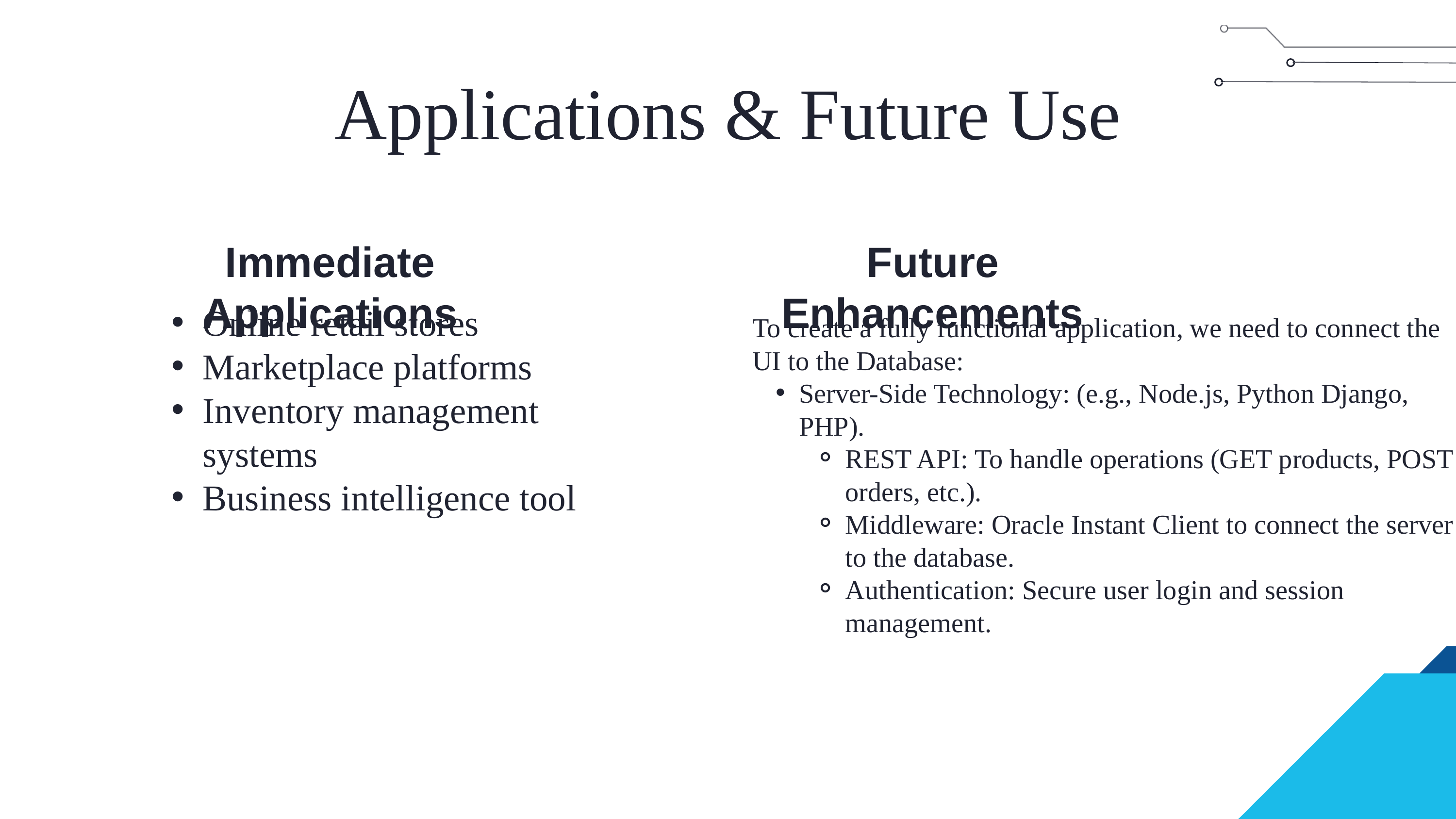

Applications & Future Use

Immediate Applications
Future Enhancements
Online retail stores
Marketplace platforms
Inventory management systems
Business intelligence tool

To create a fully functional application, we need to connect the UI to the Database:
Server-Side Technology: (e.g., Node.js, Python Django, PHP).
REST API: To handle operations (GET products, POST orders, etc.).
Middleware: Oracle Instant Client to connect the server to the database.
Authentication: Secure user login and session management.